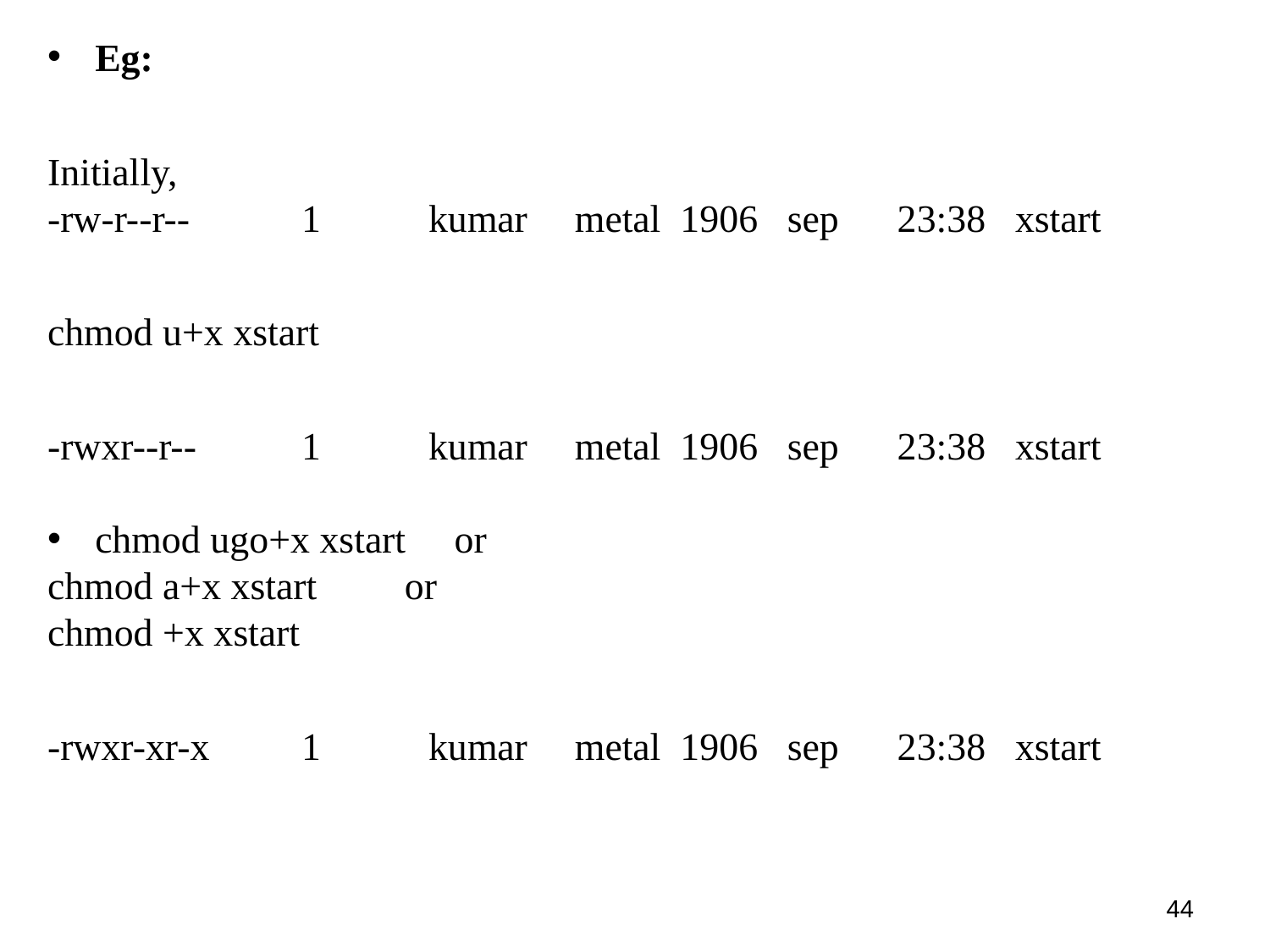

Eg:

Initially,
-rw-r--r-- 	1	kumar	  metal  1906   sep      23:38   xstart

chmod u+x xstart

-rwxr--r-- 	1	kumar	  metal  1906   sep      23:38   xstart

chmod ugo+x xstart     or
chmod a+x xstart         or
chmod +x xstart

-rwxr-xr-x 	1	kumar	  metal  1906   sep      23:38   xstart

44